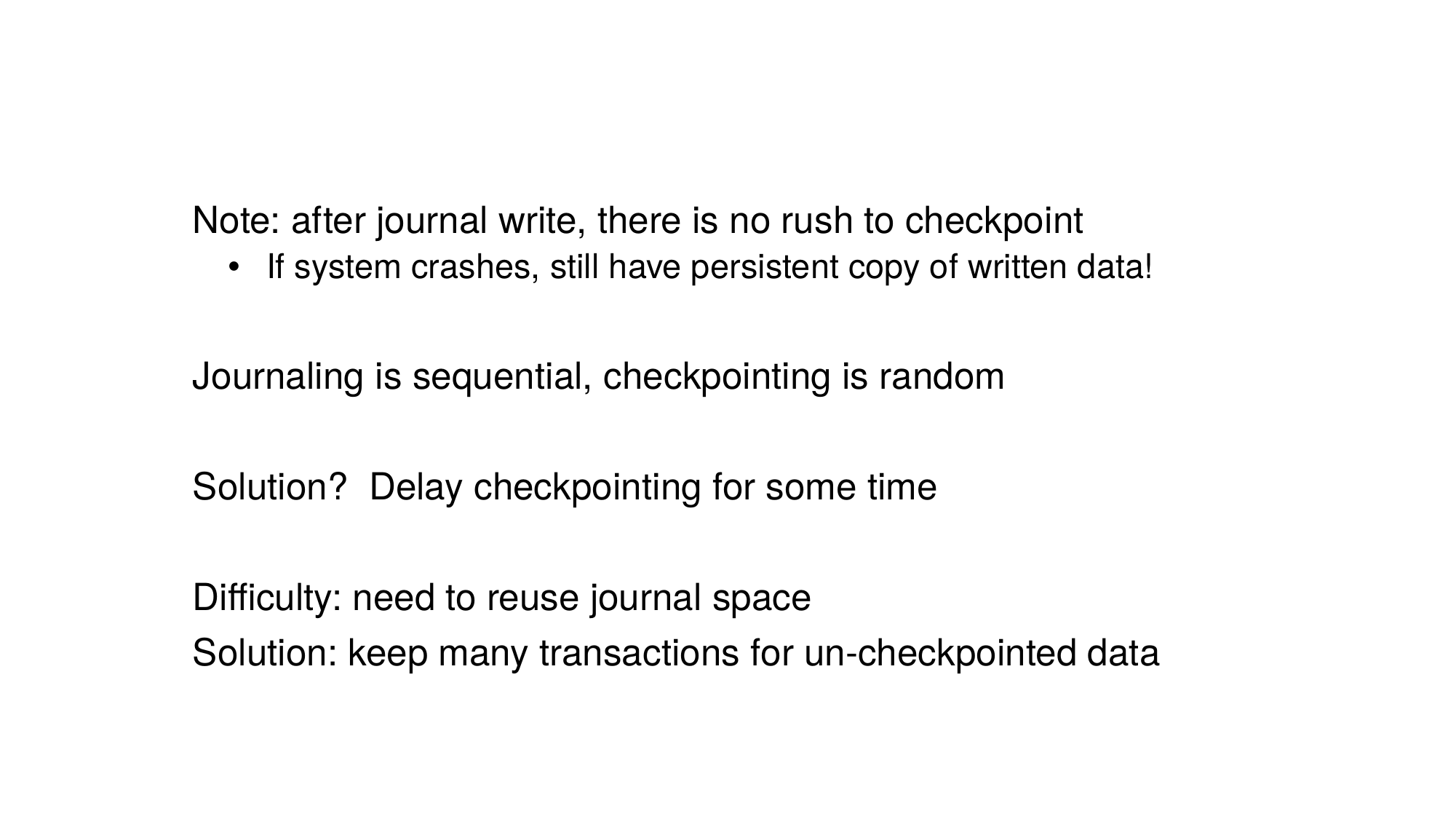

# Write Buffering Optimization
Note: after journal write, there is no rush to checkpoint
If system crashes, still have persistent copy of written data!

Journaling is sequential, checkpointing is random

Solution?  Delay checkpointing for some time

Difficulty: need to reuse journal space
Solution: keep many transactions for un-checkpointed data